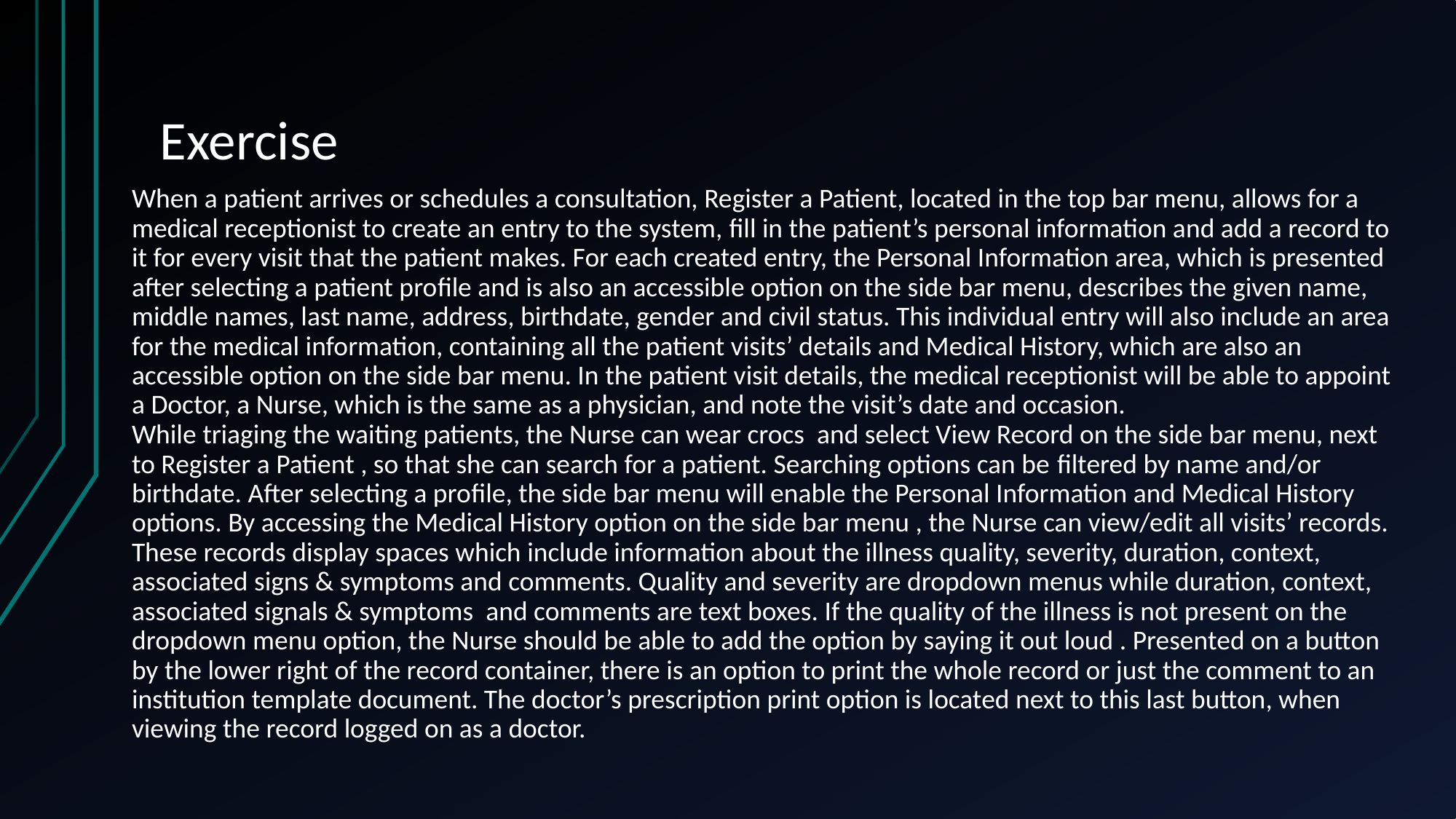

# Exercise
When a patient arrives or schedules a consultation, Register a Patient, located in the top bar menu, allows for a medical receptionist to create an entry to the system, fill in the patient’s personal information and add a record to it for every visit that the patient makes. For each created entry, the Personal Information area, which is presented after selecting a patient profile and is also an accessible option on the side bar menu, describes the given name, middle names, last name, address, birthdate, gender and civil status. This individual entry will also include an area for the medical information, containing all the patient visits’ details and Medical History, which are also an accessible option on the side bar menu. In the patient visit details, the medical receptionist will be able to appoint a Doctor, a Nurse, which is the same as a physician, and note the visit’s date and occasion.
While triaging the waiting patients, the Nurse can wear crocs  and select View Record on the side bar menu, next to Register a Patient , so that she can search for a patient. Searching options can be filtered by name and/or birthdate. After selecting a profile, the side bar menu will enable the Personal Information and Medical History options. By accessing the Medical History option on the side bar menu , the Nurse can view/edit all visits’ records. These records display spaces which include information about the illness quality, severity, duration, context, associated signs & symptoms and comments. Quality and severity are dropdown menus while duration, context, associated signals & symptoms  and comments are text boxes. If the quality of the illness is not present on the dropdown menu option, the Nurse should be able to add the option by saying it out loud . Presented on a button by the lower right of the record container, there is an option to print the whole record or just the comment to an institution template document. The doctor’s prescription print option is located next to this last button, when viewing the record logged on as a doctor.